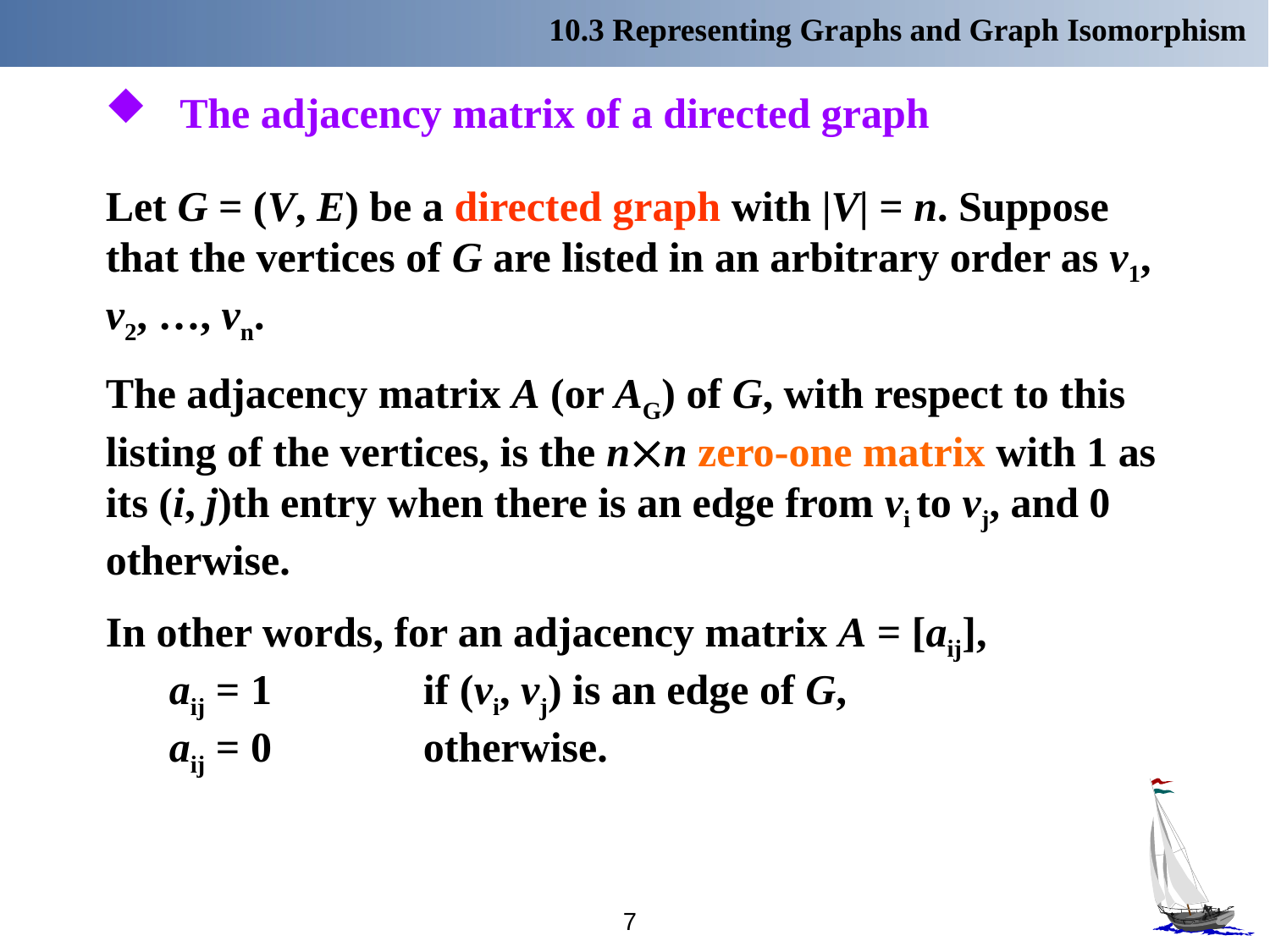

10.3 Representing Graphs and Graph Isomorphism
 The adjacency matrix of a directed graph
      Let G = (V, E) be a directed graph with |V| = n. Suppose that the vertices of G are listed in an arbitrary order as v1, v2, …, vn.
      The adjacency matrix A (or AG) of G, with respect to this listing of the vertices, is the n×n zero-one matrix with 1 as its (i, j)th entry when there is an edge from vi to vj, and 0 otherwise.
      In other words, for an adjacency matrix A = [aij],
            aij = 1 	      if (vi, vj) is an edge of G,
      aij = 0	      otherwise.
7